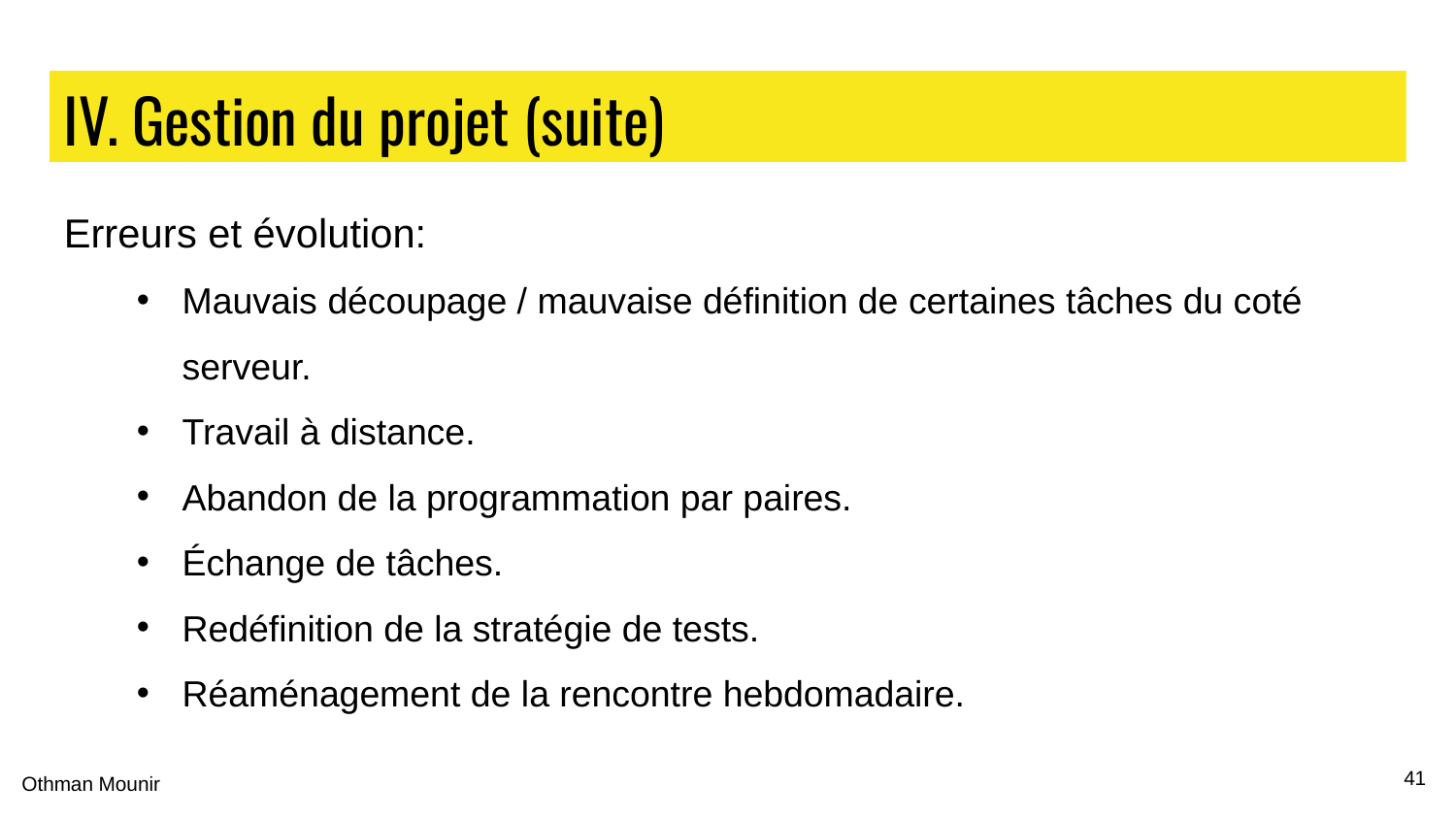

IV. Gestion du projet (suite)
Erreurs et évolution:
Mauvais découpage / mauvaise définition de certaines tâches du coté serveur.
Travail à distance.
Abandon de la programmation par paires.
Échange de tâches.
Redéfinition de la stratégie de tests.
Réaménagement de la rencontre hebdomadaire.
41
Othman Mounir